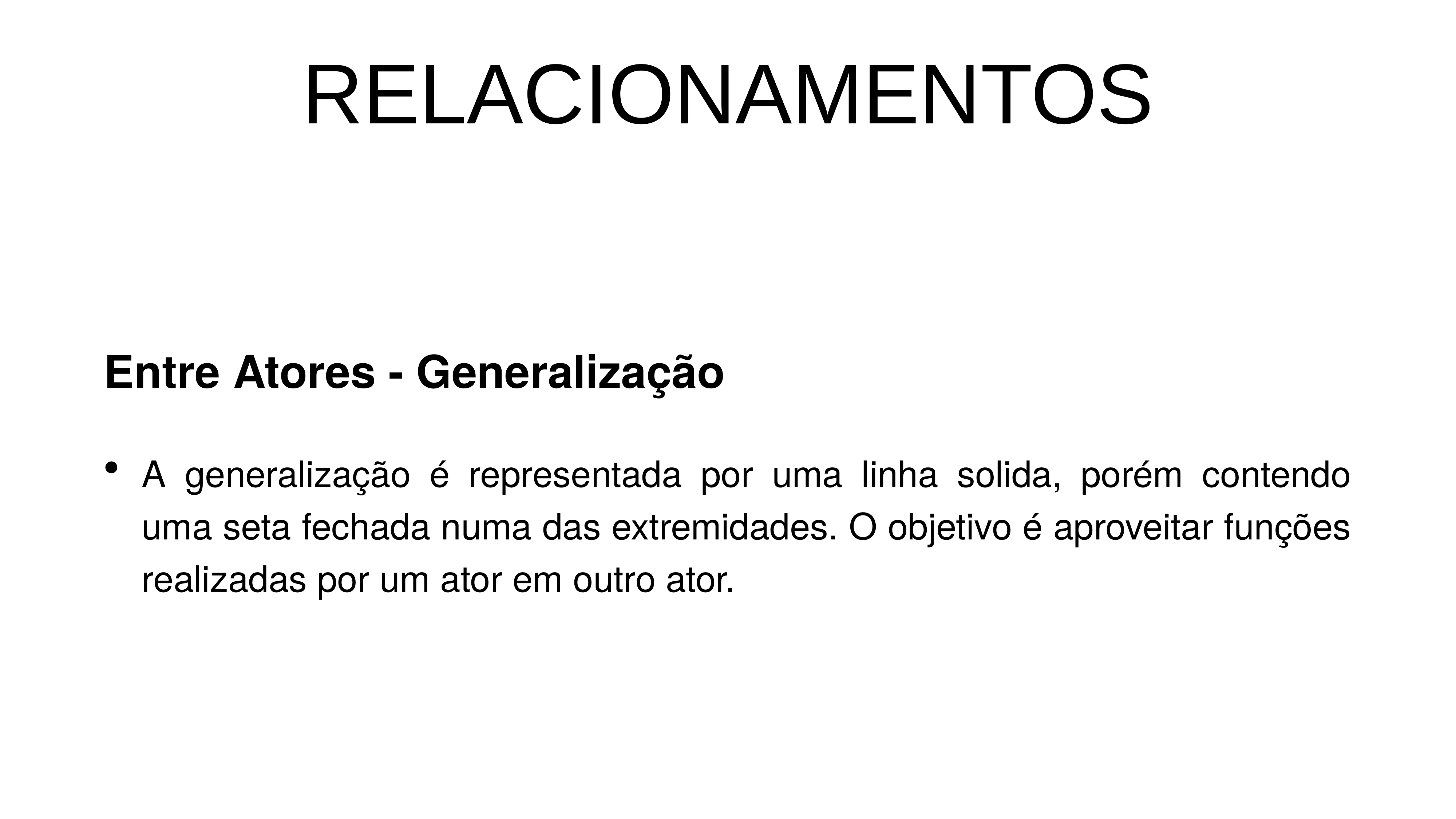

# RELACIONAMENTOS
Entre Atores - Generalização
A generalização é representada por uma linha solida, porém contendo uma seta fechada numa das extremidades. O objetivo é aproveitar funções realizadas por um ator em outro ator.